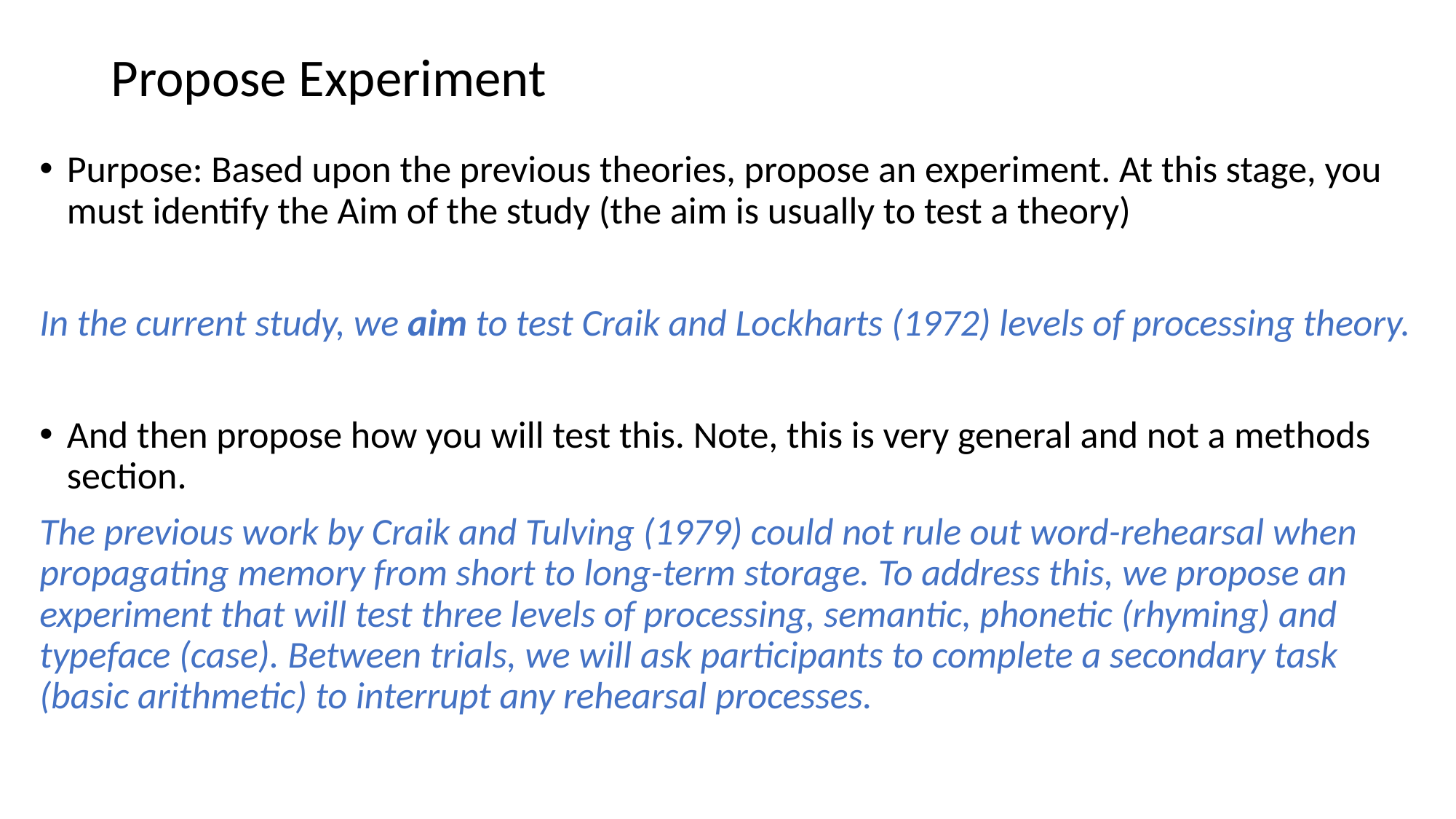

# Propose Experiment
Purpose: Based upon the previous theories, propose an experiment. At this stage, you must identify the Aim of the study (the aim is usually to test a theory)

In the current study, we aim to test Craik and Lockharts (1972) levels of processing theory.

And then propose how you will test this. Note, this is very general and not a methods section.
The previous work by Craik and Tulving (1979) could not rule out word-rehearsal when propagating memory from short to long-term storage. To address this, we propose an experiment that will test three levels of processing, semantic, phonetic (rhyming) and typeface (case). Between trials, we will ask participants to complete a secondary task (basic arithmetic) to interrupt any rehearsal processes.